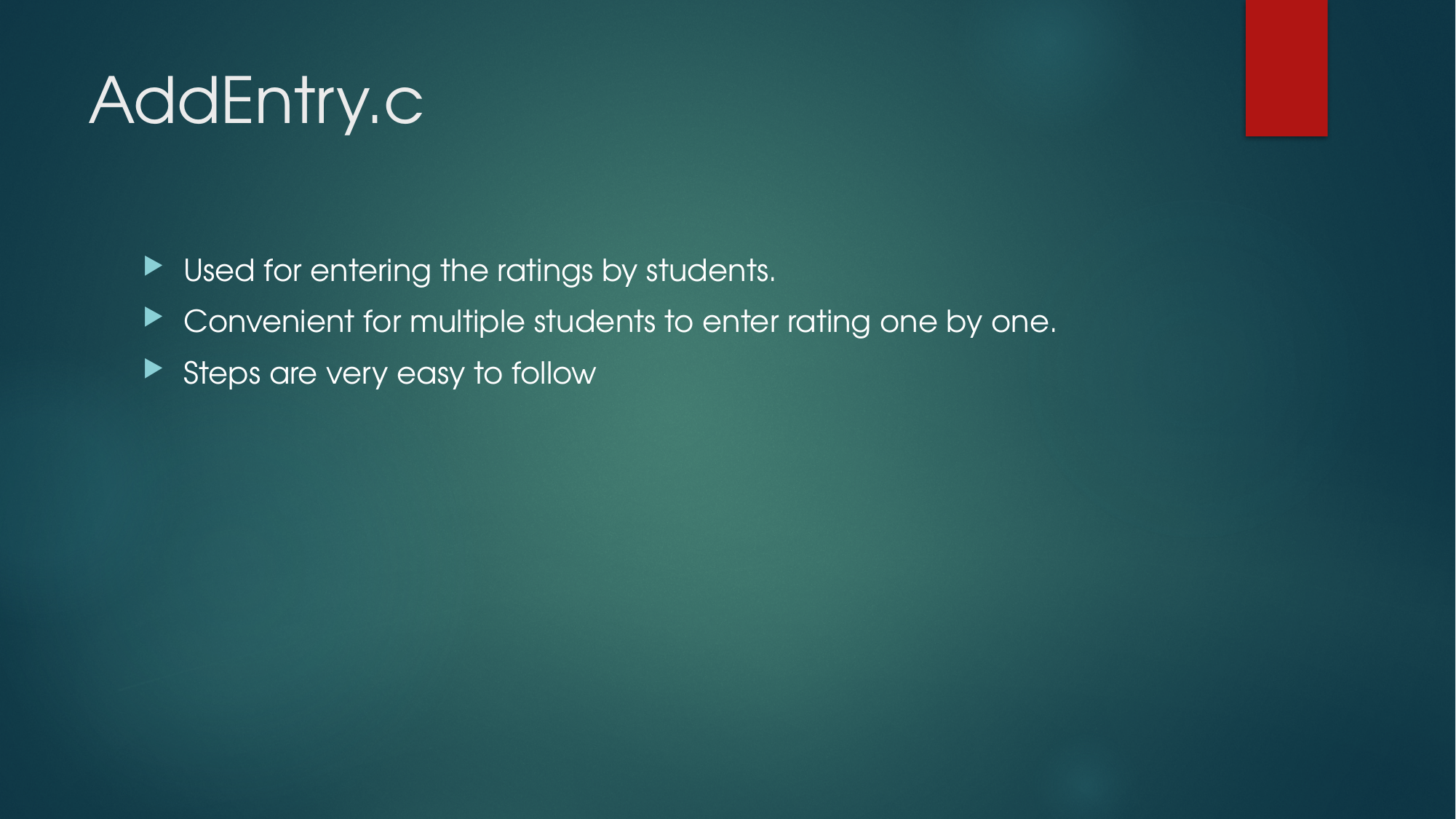

# AddEntry.c
Used for entering the ratings by students.
Convenient for multiple students to enter rating one by one.
Steps are very easy to follow